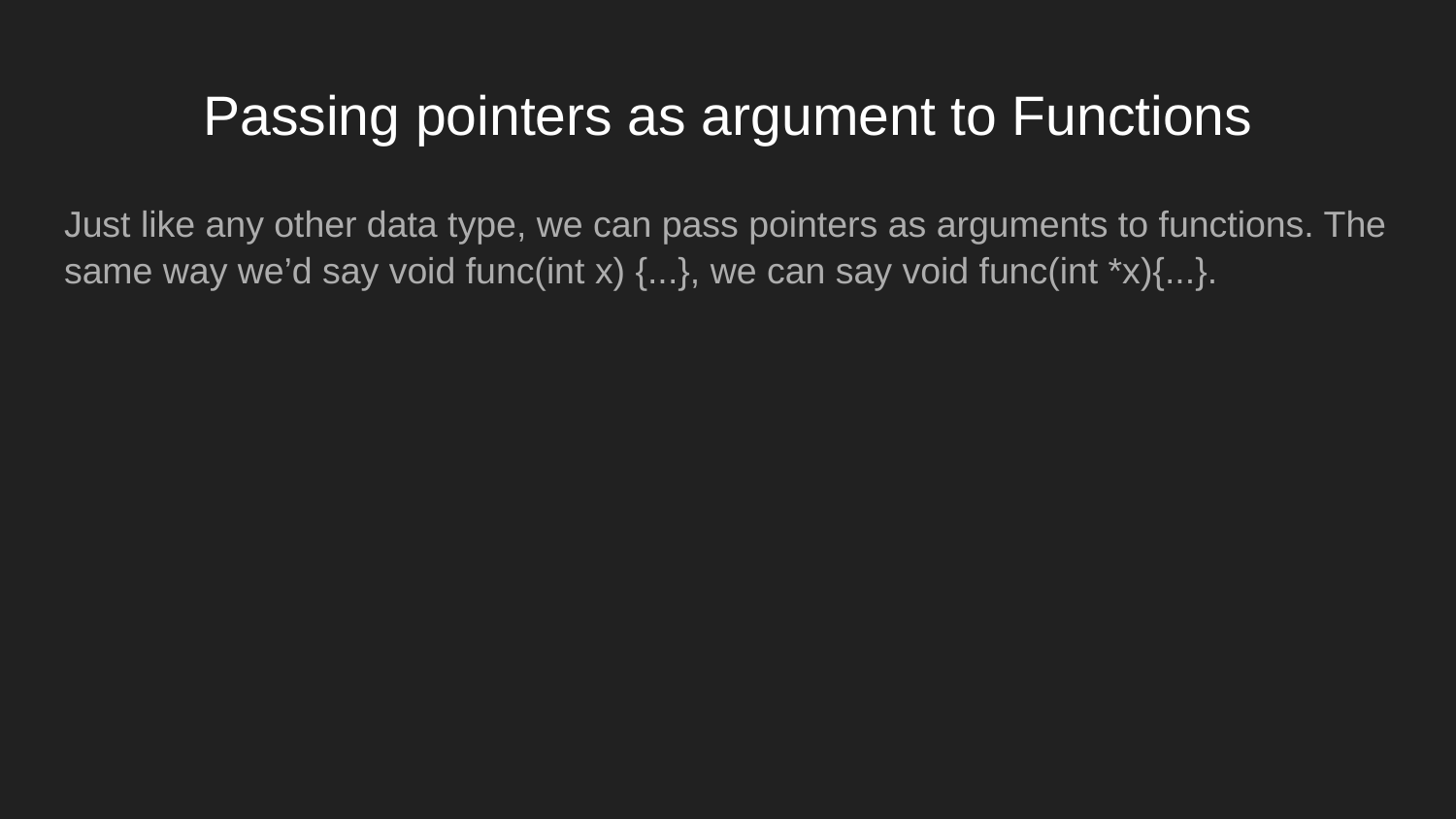

# Passing pointers as argument to Functions
Just like any other data type, we can pass pointers as arguments to functions. The same way we’d say void func(int x) {...}, we can say void func(int *x){...}.